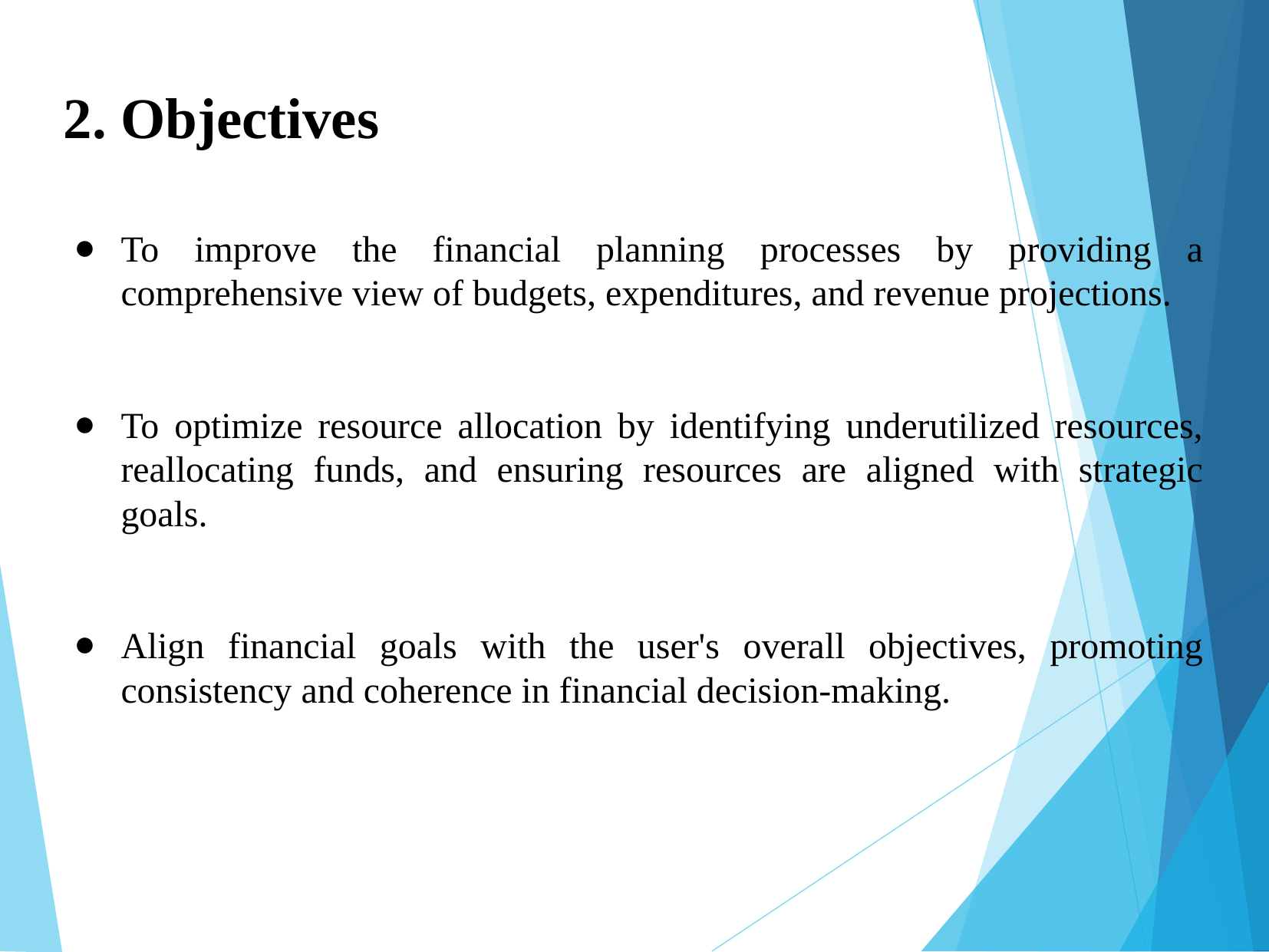

2. Objectives
To improve the financial planning processes by providing a comprehensive view of budgets, expenditures, and revenue projections.

To optimize resource allocation by identifying underutilized resources, reallocating funds, and ensuring resources are aligned with strategic goals.

Align financial goals with the user's overall objectives, promoting consistency and coherence in financial decision-making.